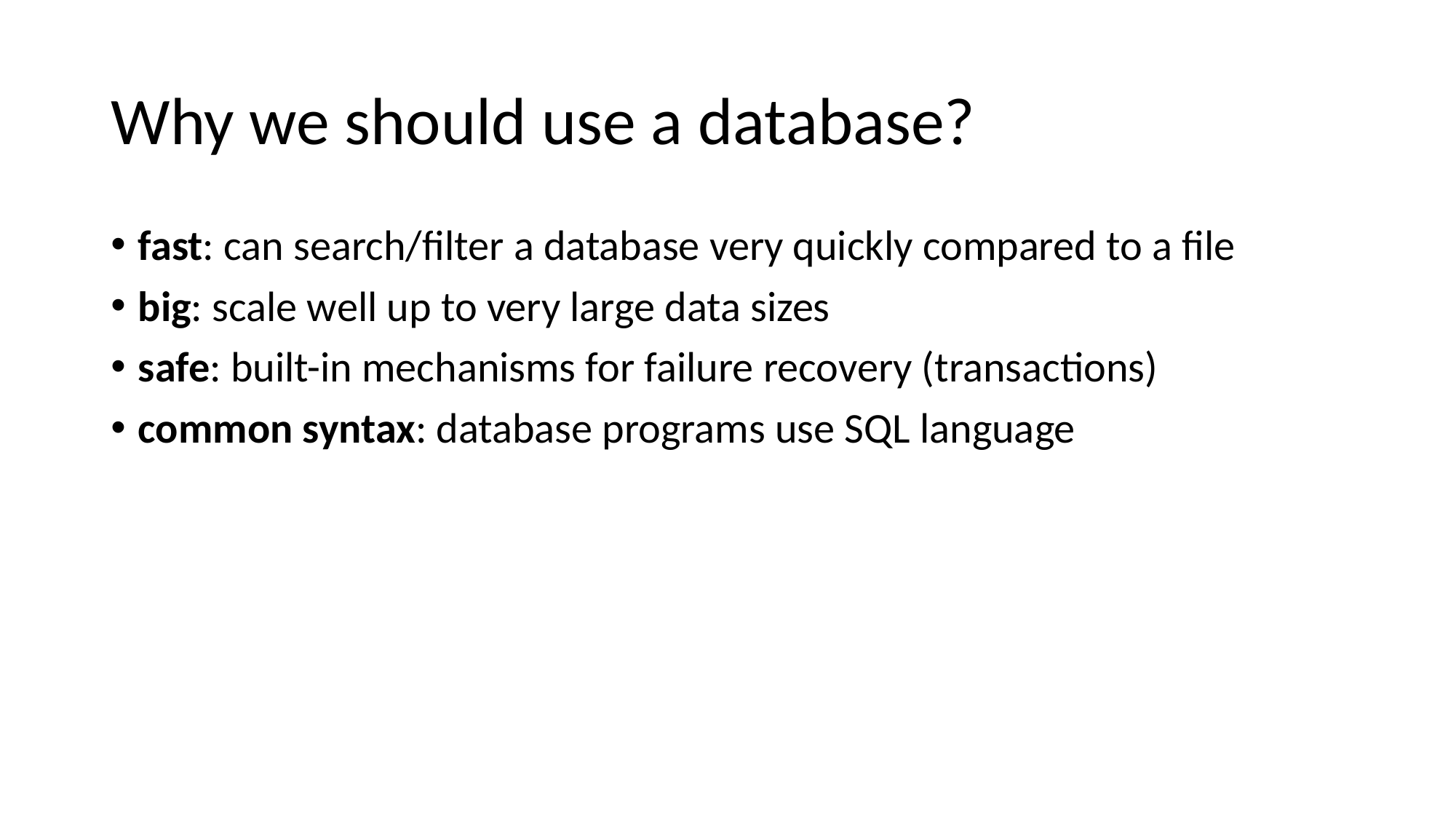

# Why we should use a database?
fast: can search/filter a database very quickly compared to a file
big: scale well up to very large data sizes
safe: built-in mechanisms for failure recovery (transactions)
common syntax: database programs use SQL language